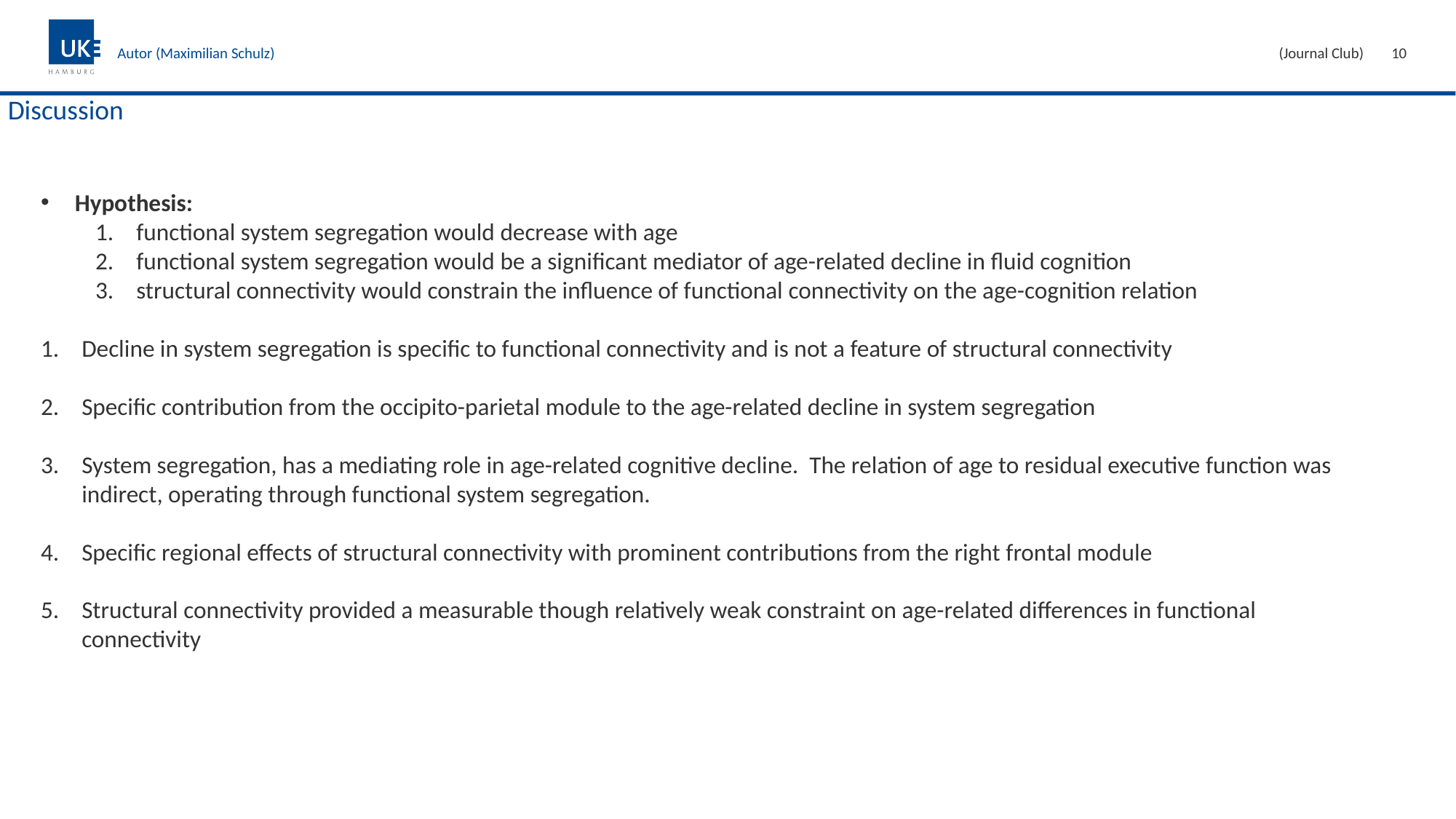

Autor (Maximilian Schulz)
(Journal Club)
10
# Discussion
Hypothesis:
functional system segregation would decrease with age
functional system segregation would be a significant mediator of age-related decline in fluid cognition
structural connectivity would constrain the influence of functional connectivity on the age-cognition relation

Decline in system segregation is specific to functional connectivity and is not a feature of structural connectivity

Specific contribution from the occipito-parietal module to the age-related decline in system segregation

System segregation, has a mediating role in age-related cognitive decline.  The relation of age to residual executive function was indirect, operating through functional system segregation.

Specific regional effects of structural connectivity with prominent contributions from the right frontal module
Structural connectivity provided a measurable though relatively weak constraint on age-related differences in functional connectivity